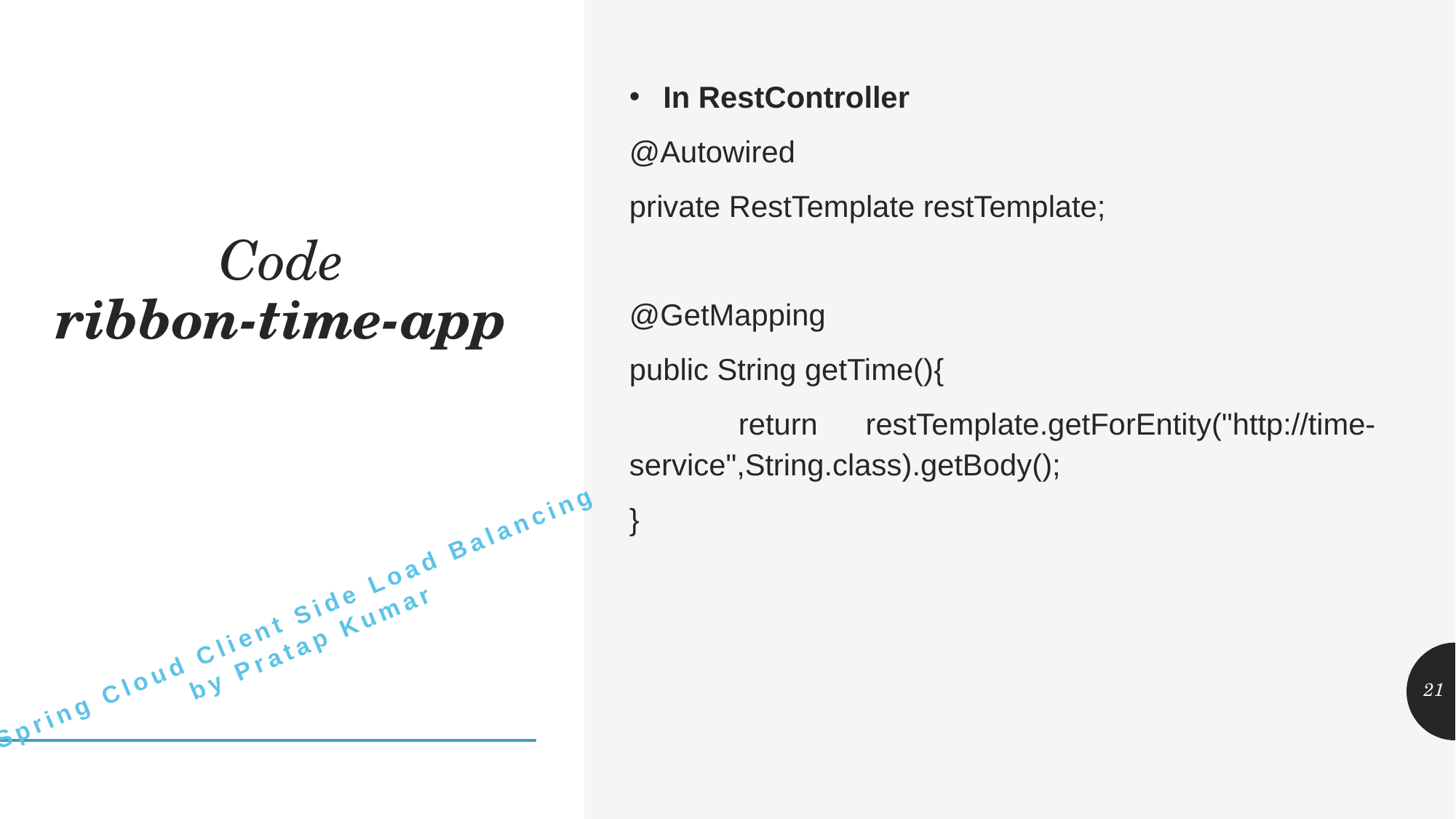

In RestController
@Autowired
private RestTemplate restTemplate;

@GetMapping
public String getTime(){
	return restTemplate.getForEntity("http://time-service",String.class).getBody();
}
# Code ribbon-time-app
21